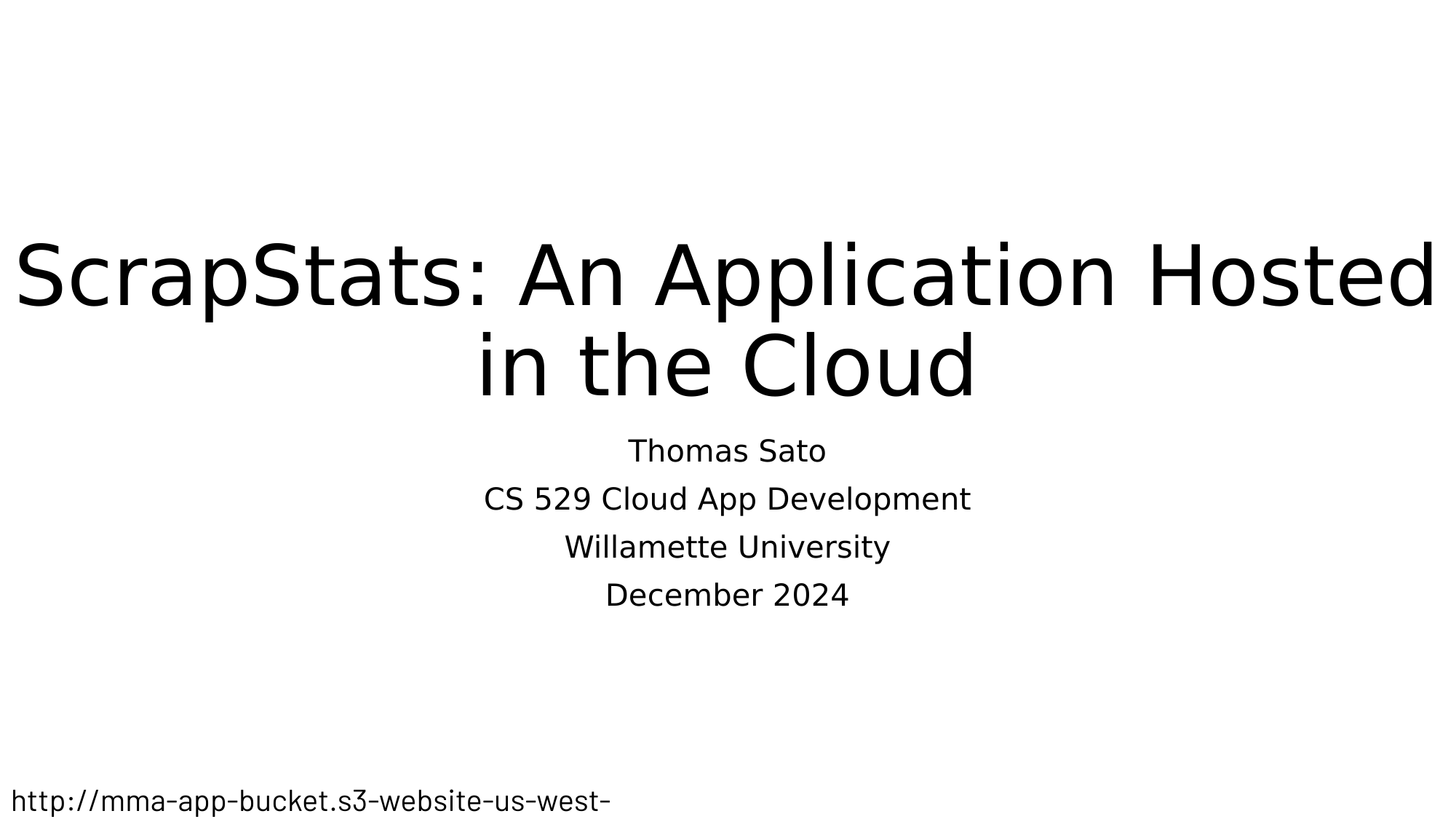

# ScrapStats: An Application Hosted in the Cloud
Thomas Sato
CS 529 Cloud App Development
Willamette University
December 2024